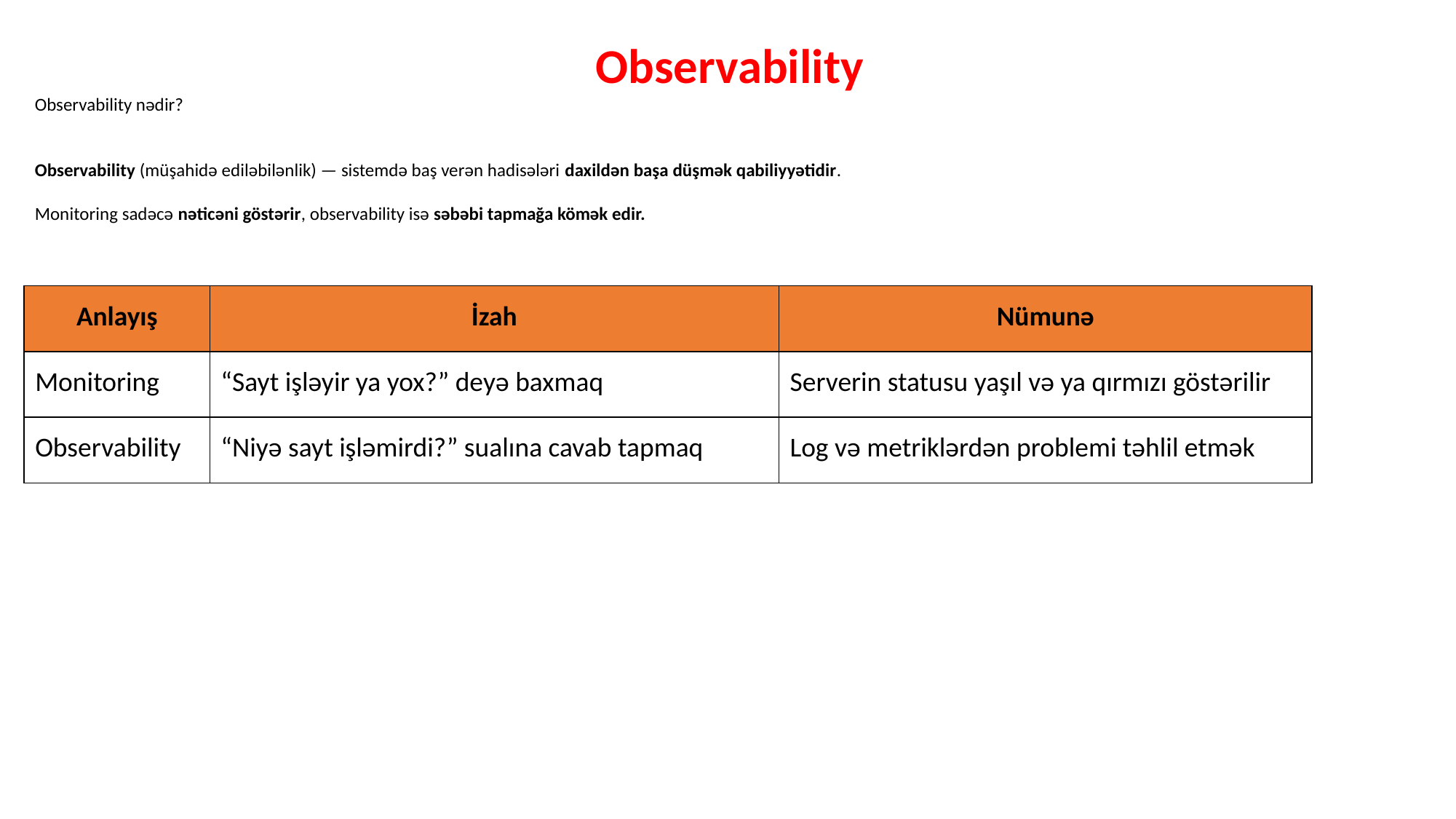

Observability
Observability nədir?

Observability (müşahidə ediləbilənlik) — sistemdə baş verən hadisələri daxildən başa düşmək qabiliyyətidir.

Monitoring sadəcə nəticəni göstərir, observability isə səbəbi tapmağa kömək edir.

| Anlayış | İzah | Nümunə |
| --- | --- | --- |
| Monitoring | “Sayt işləyir ya yox?” deyə baxmaq | Serverin statusu yaşıl və ya qırmızı göstərilir |
| Observability | “Niyə sayt işləmirdi?” sualına cavab tapmaq | Log və metriklərdən problemi təhlil etmək |